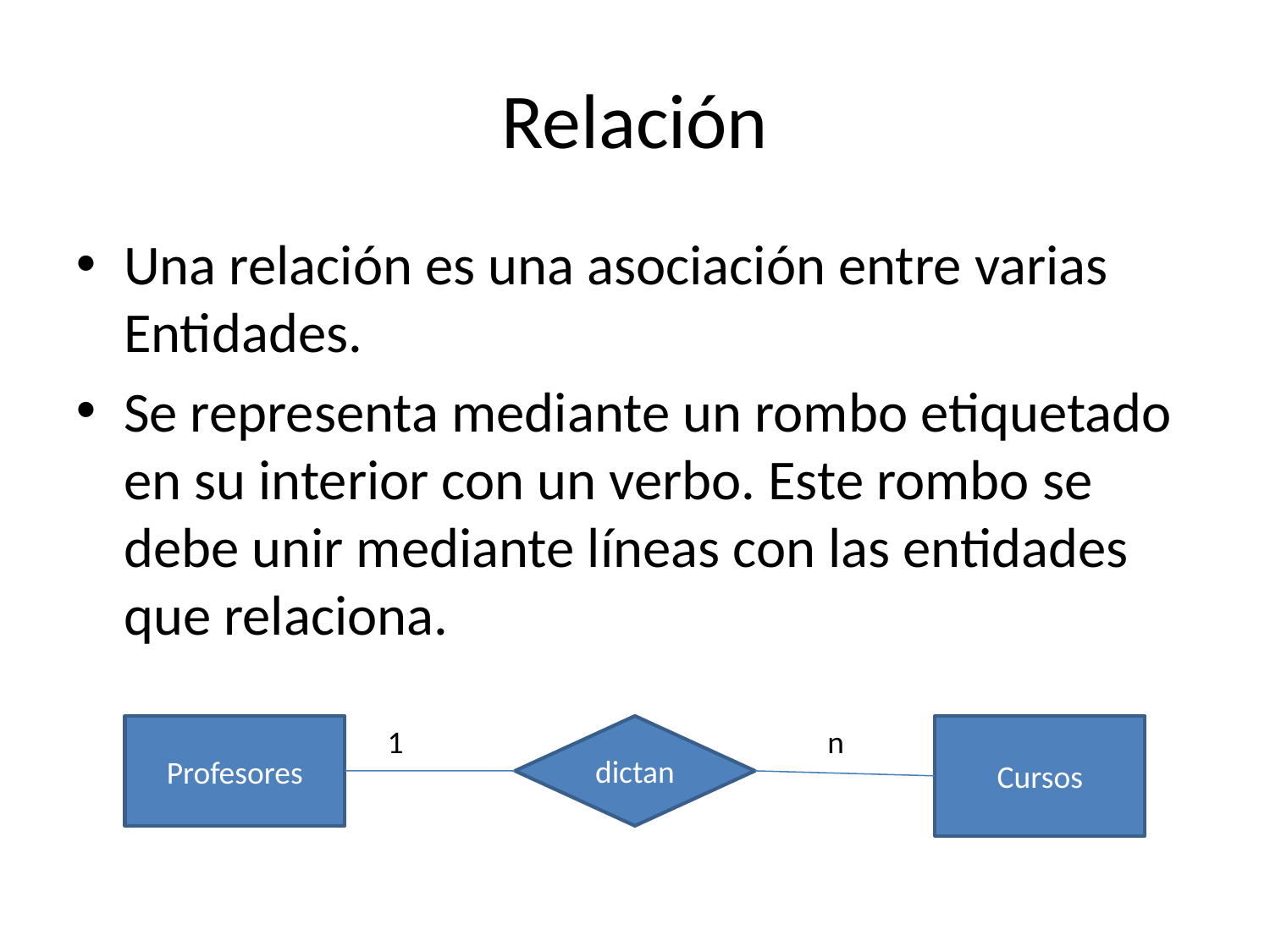

Relación
Una relación es una asociación entre varias Entidades.
Se representa mediante un rombo etiquetado en su interior con un verbo. Este rombo se debe unir mediante líneas con las entidades que relaciona.

Profesores
1
dictan
n
Cursos